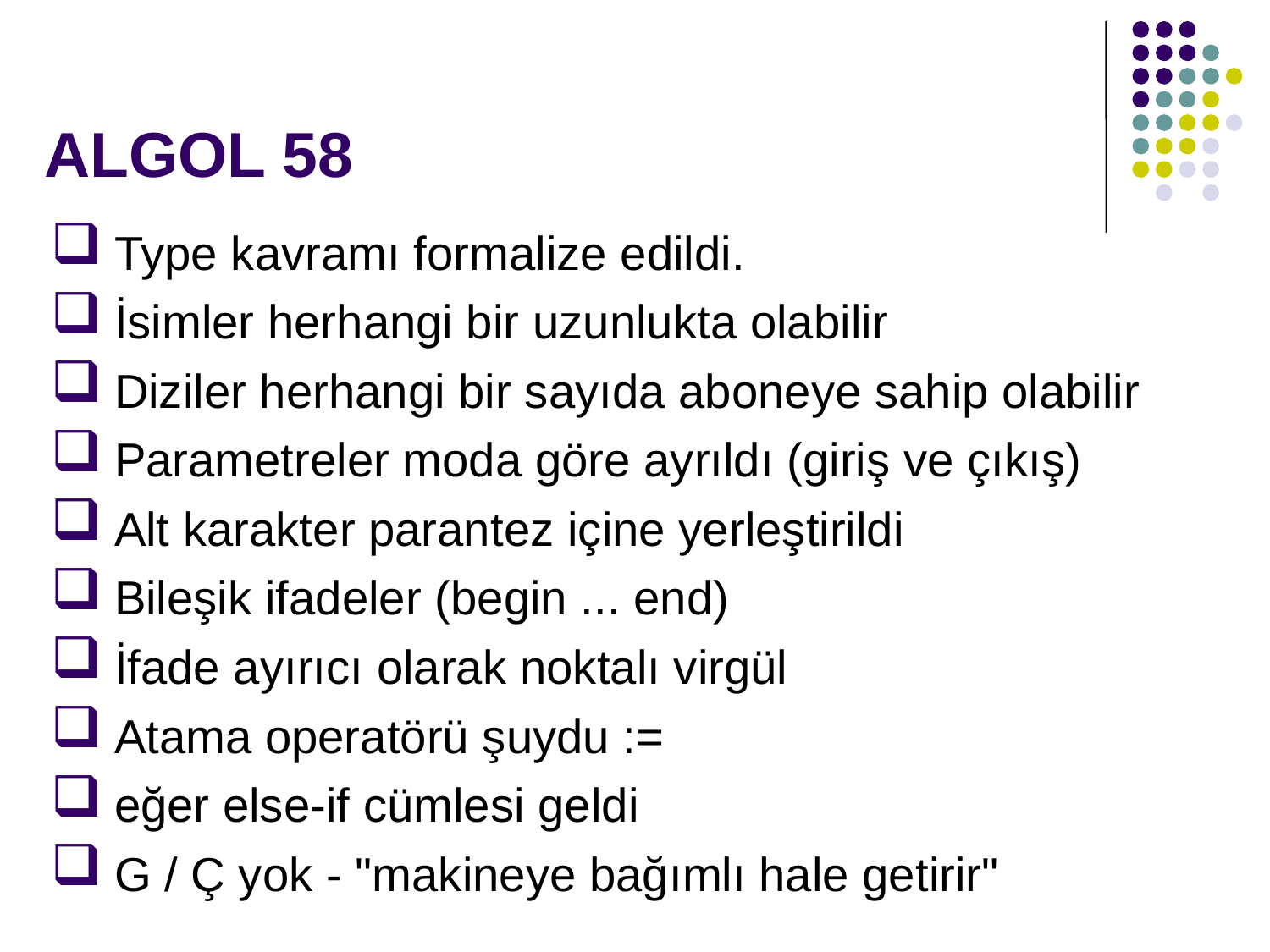

# ALGOL 58
Type kavramı formalize edildi.
İsimler herhangi bir uzunlukta olabilir
Diziler herhangi bir sayıda aboneye sahip olabilir
Parametreler moda göre ayrıldı (giriş ve çıkış)
Alt karakter parantez içine yerleştirildi
Bileşik ifadeler (begin ... end)
İfade ayırıcı olarak noktalı virgül
Atama operatörü şuydu :=
eğer else-if cümlesi geldi
G / Ç yok - "makineye bağımlı hale getirir"